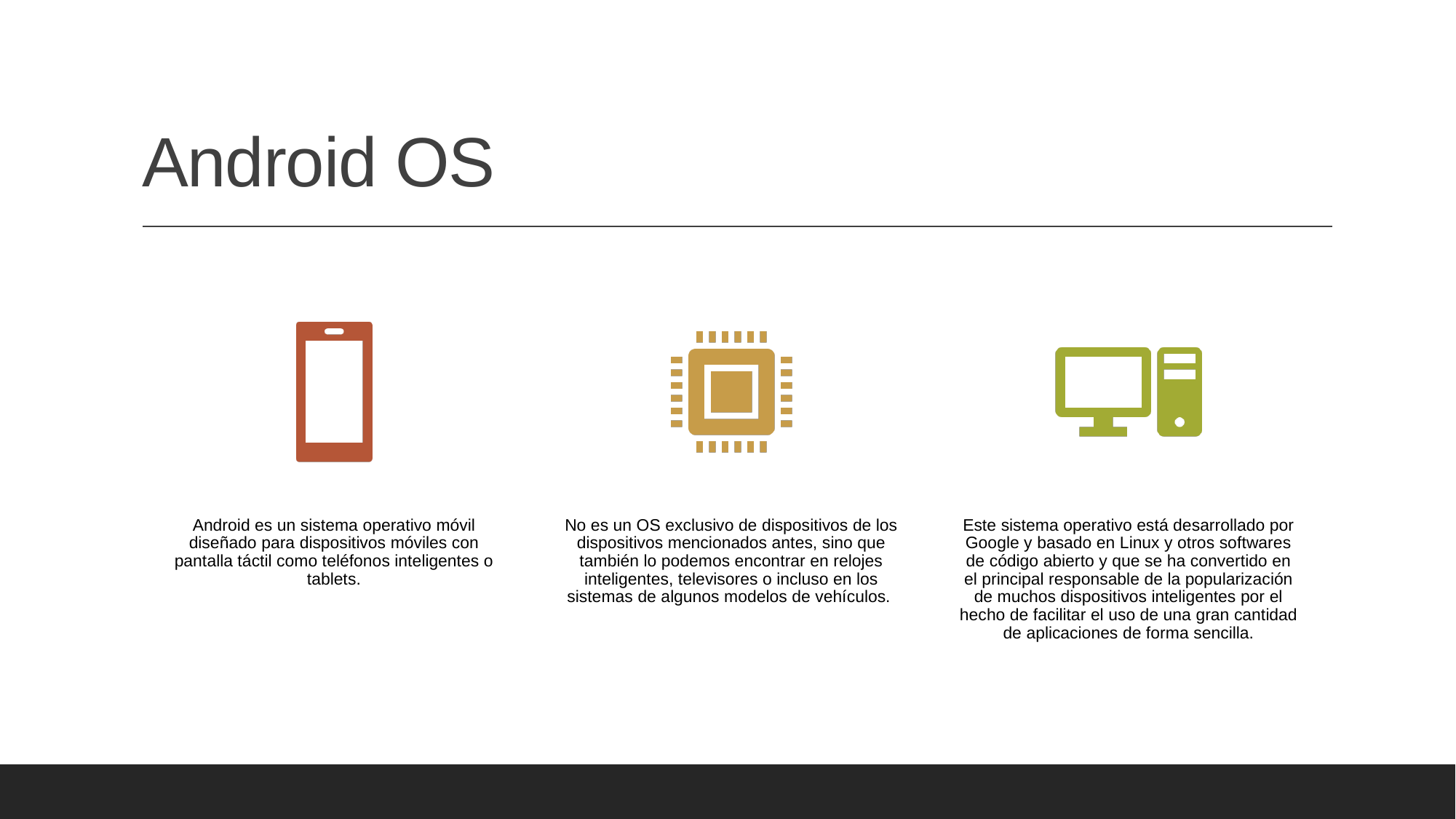

# Android OS
Android es un sistema operativo móvil diseñado para dispositivos móviles con pantalla táctil como teléfonos inteligentes o tablets.
No es un OS exclusivo de dispositivos de los dispositivos mencionados antes, sino que también lo podemos encontrar en relojes inteligentes, televisores o incluso en los sistemas de algunos modelos de vehículos.
Este sistema operativo está desarrollado por Google y basado en Linux y otros softwares de código abierto y que se ha convertido en el principal responsable de la popularización de muchos dispositivos inteligentes por el hecho de facilitar el uso de una gran cantidad de aplicaciones de forma sencilla.